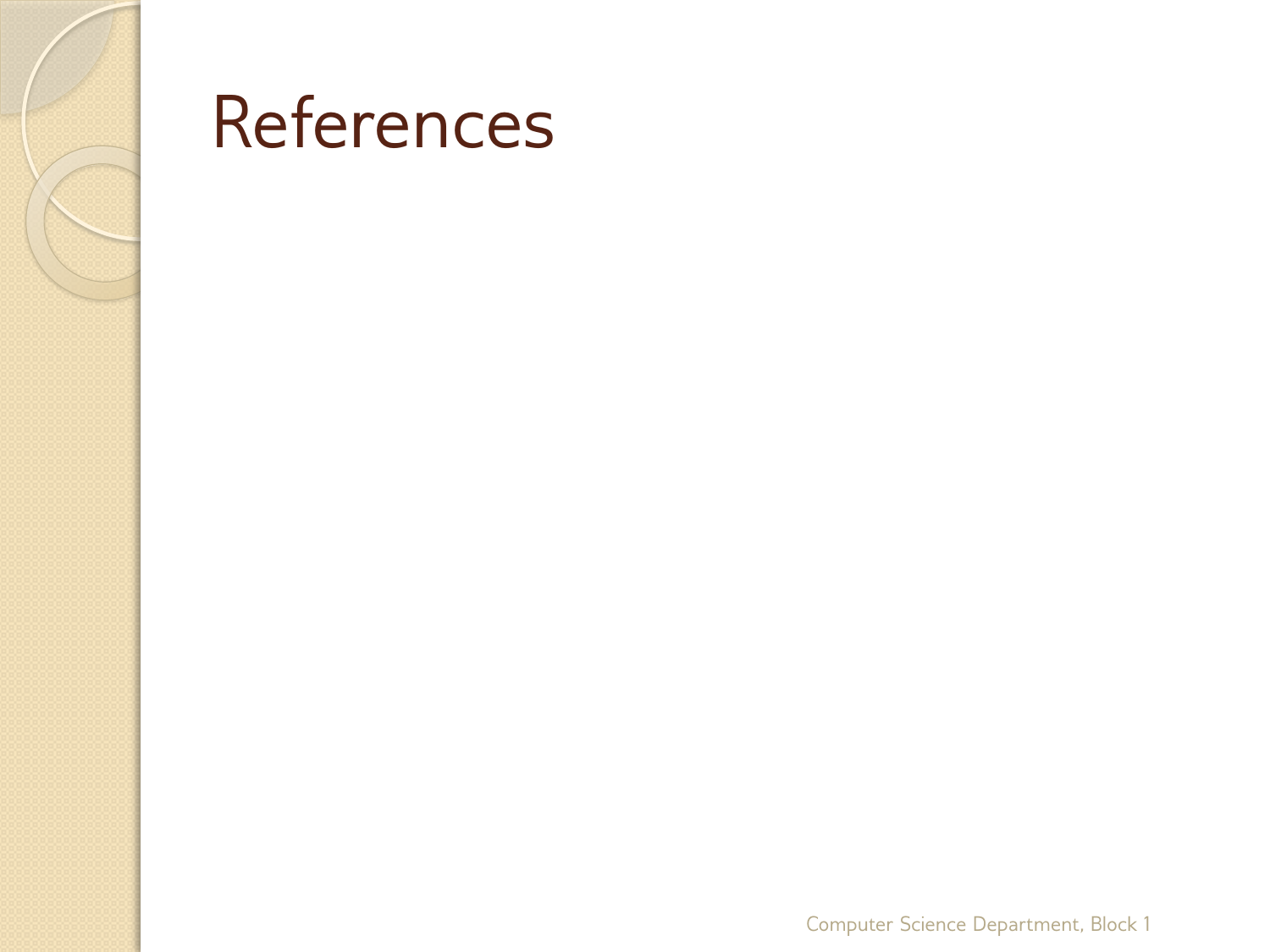

# References

Computer Science Department, Block 1